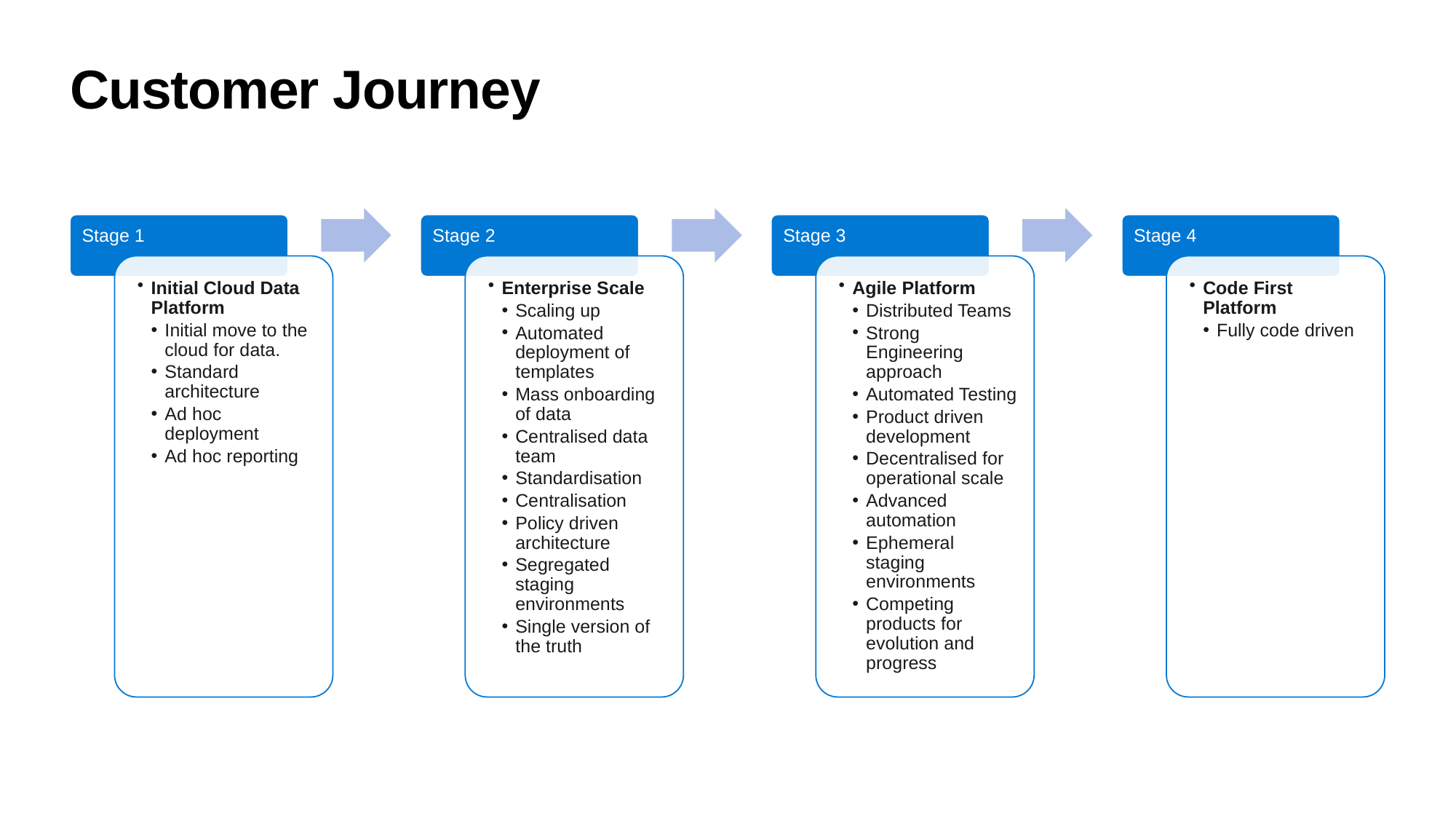

# Customer Journey
Stage 1
Initial Cloud Data Platform
Initial move to the cloud for data.
Standard architecture
Ad hoc deployment
Ad hoc reporting

Stage 2
Enterprise Scale
Scaling up
Automated deployment of templates
Mass onboarding of data
Centralised data team
Standardisation
Centralisation
Policy driven architecture
Segregated staging environments
Single version of the truth

Stage 3
Agile Platform
Distributed Teams
Strong Engineering approach
Automated Testing
Product driven development
Decentralised for operational scale
Advanced automation
Ephemeral staging environments
Competing products for evolution and progress

Stage 4
Code First Platform
Fully code driven